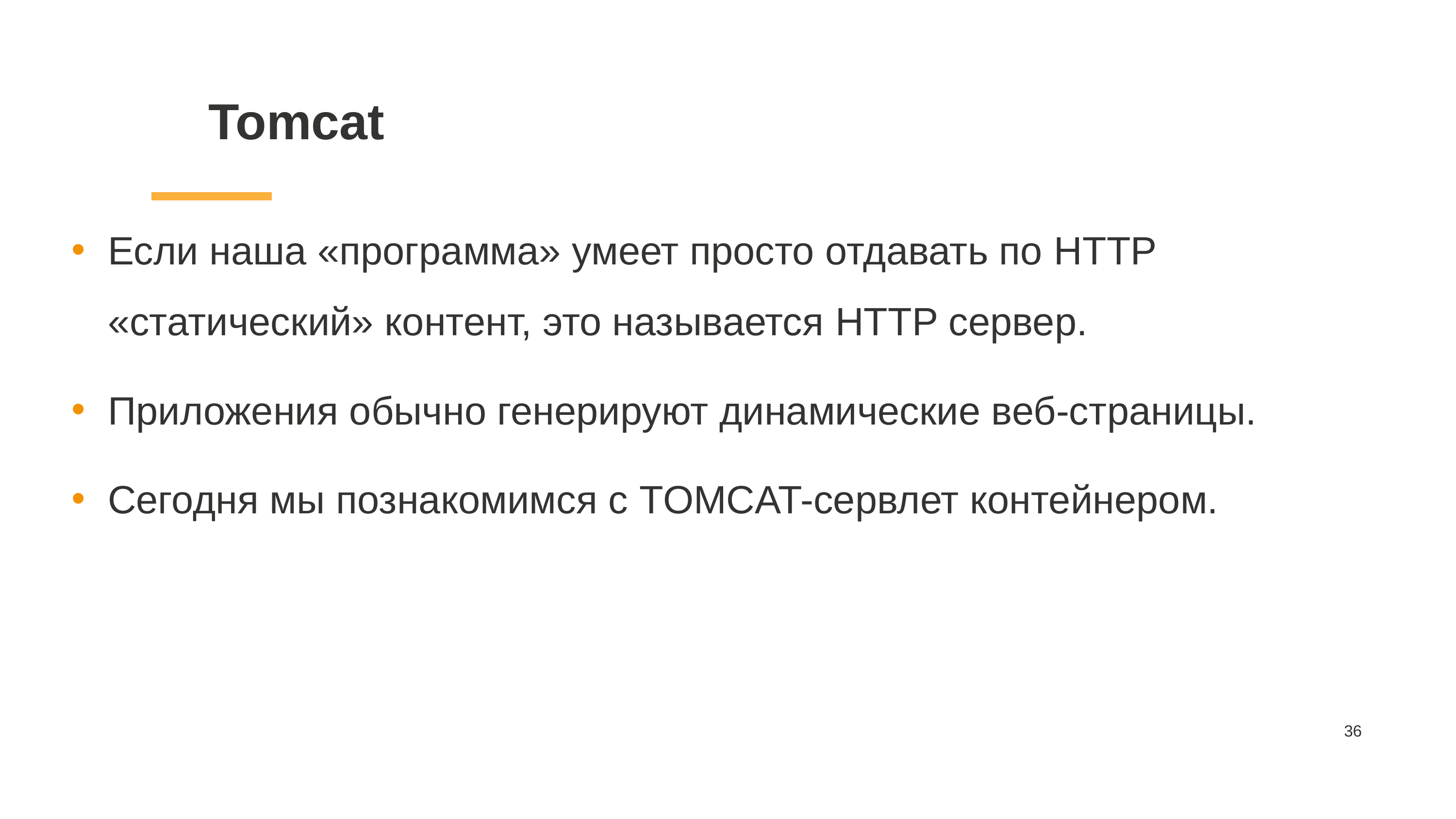

# Tomcat

Если наша «программа» умеет просто отдавать по HTTP «статический» контент, это называется HTTP сервер.
Приложения обычно генерируют динамические веб-страницы.
Сегодня мы познакомимся с TOMCAT-сервлет контейнером.

36